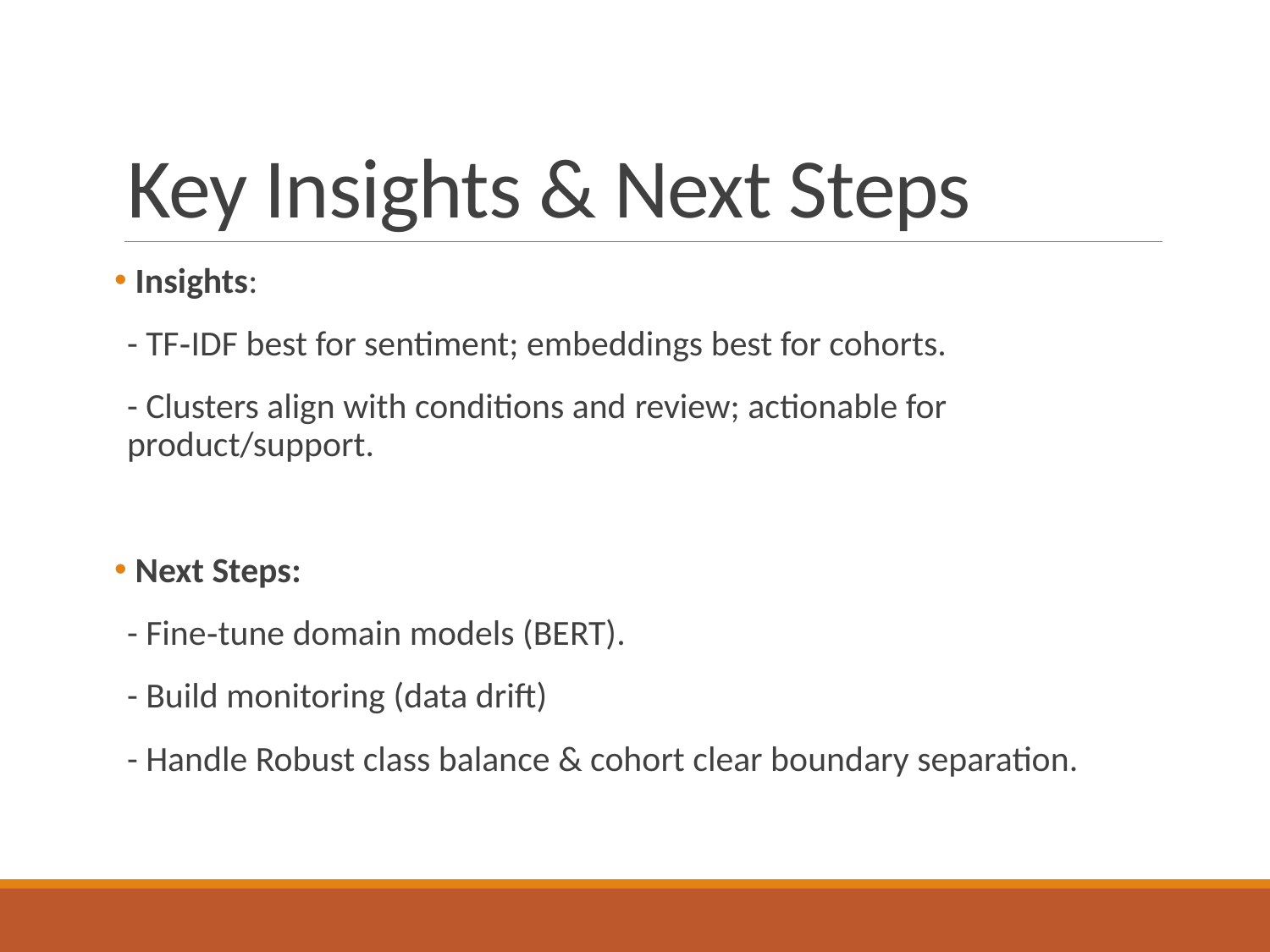

# Key Insights & Next Steps
 Insights:
- TF‑IDF best for sentiment; embeddings best for cohorts.
- Clusters align with conditions and review; actionable for product/support.

 Next Steps:
- Fine‑tune domain models (BERT).
- Build monitoring (data drift)
- Handle Robust class balance & cohort clear boundary separation.